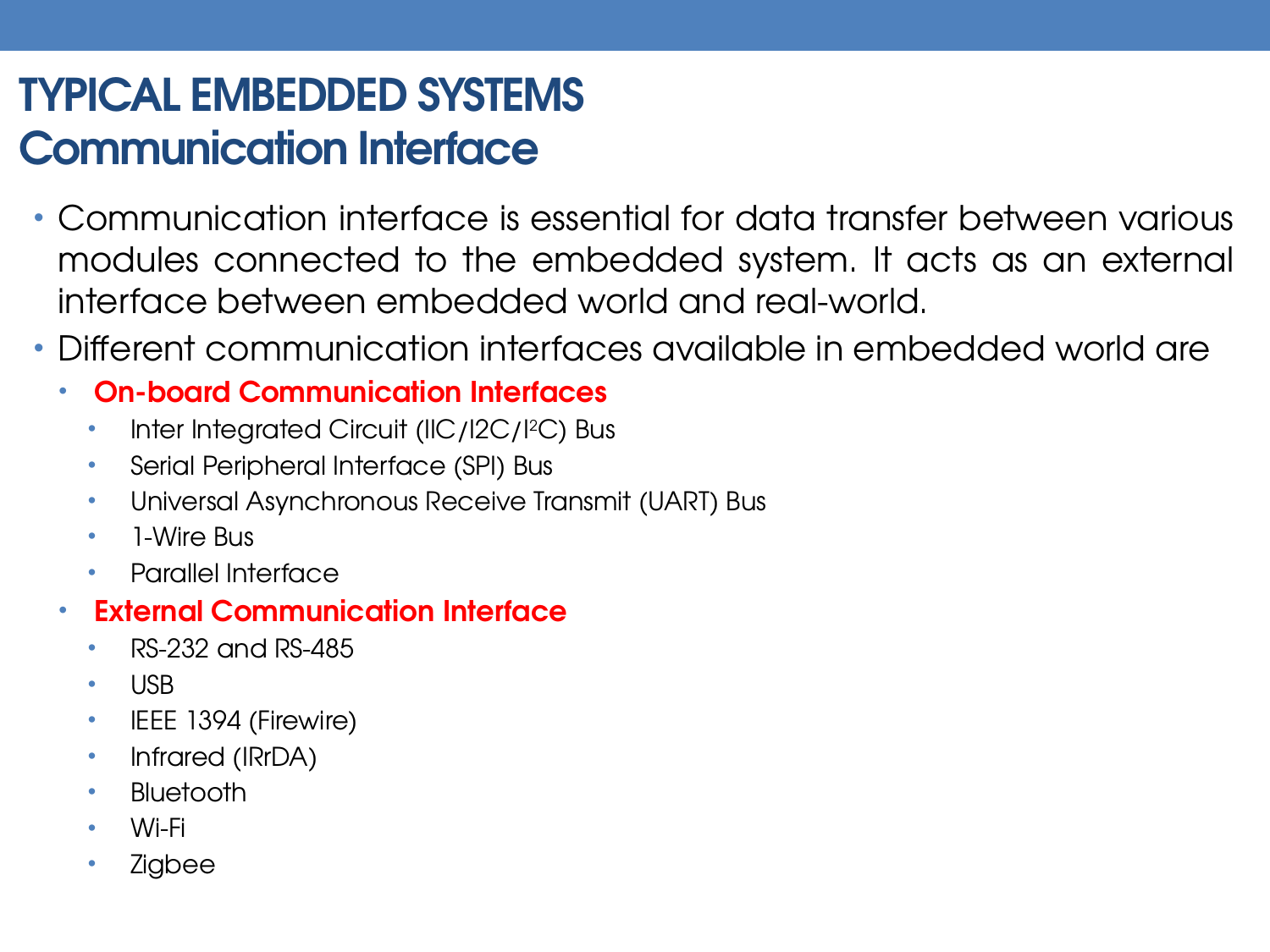

# TYPICAL EMBEDDED SYSTEMS Communication Interface
Communication interface is essential for data transfer between various modules connected to the embedded system. It acts as an external interface between embedded world and real-world.
Different communication interfaces available in embedded world are
On-board Communication Interfaces
Inter Integrated Circuit (IIC/I2C/I2C) Bus
Serial Peripheral Interface (SPI) Bus
Universal Asynchronous Receive Transmit (UART) Bus
1-Wire Bus
Parallel Interface
External Communication Interface
RS-232 and RS-485
USB
IEEE 1394 (Firewire)
Infrared (IRrDA)
Bluetooth
Wi-Fi
Zigbee